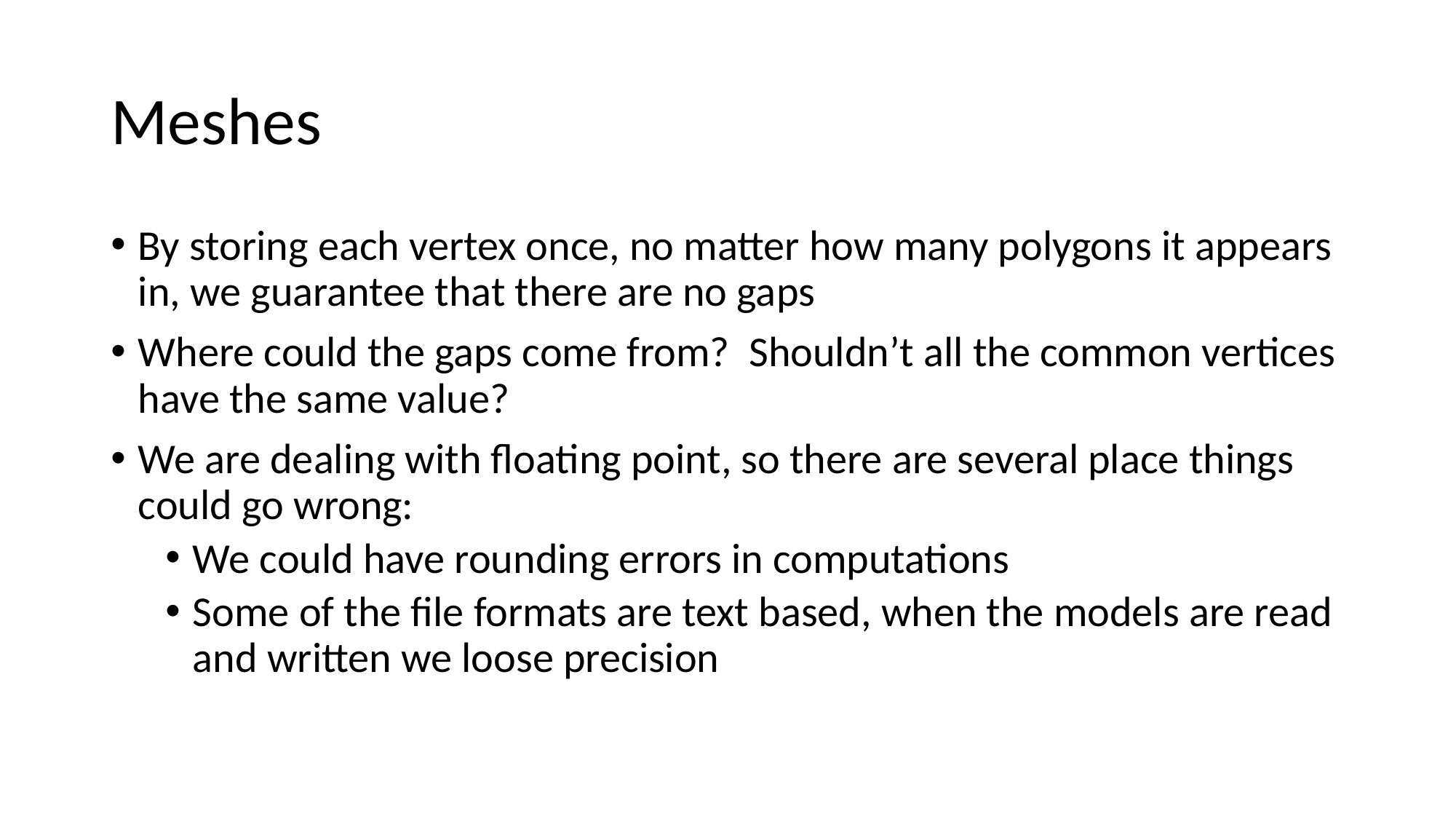

# Meshes
By storing each vertex once, no matter how many polygons it appears in, we guarantee that there are no gaps
Where could the gaps come from?  Shouldn’t all the common vertices have the same value?
We are dealing with floating point, so there are several place things could go wrong:
We could have rounding errors in computations
Some of the file formats are text based, when the models are read and written we loose precision